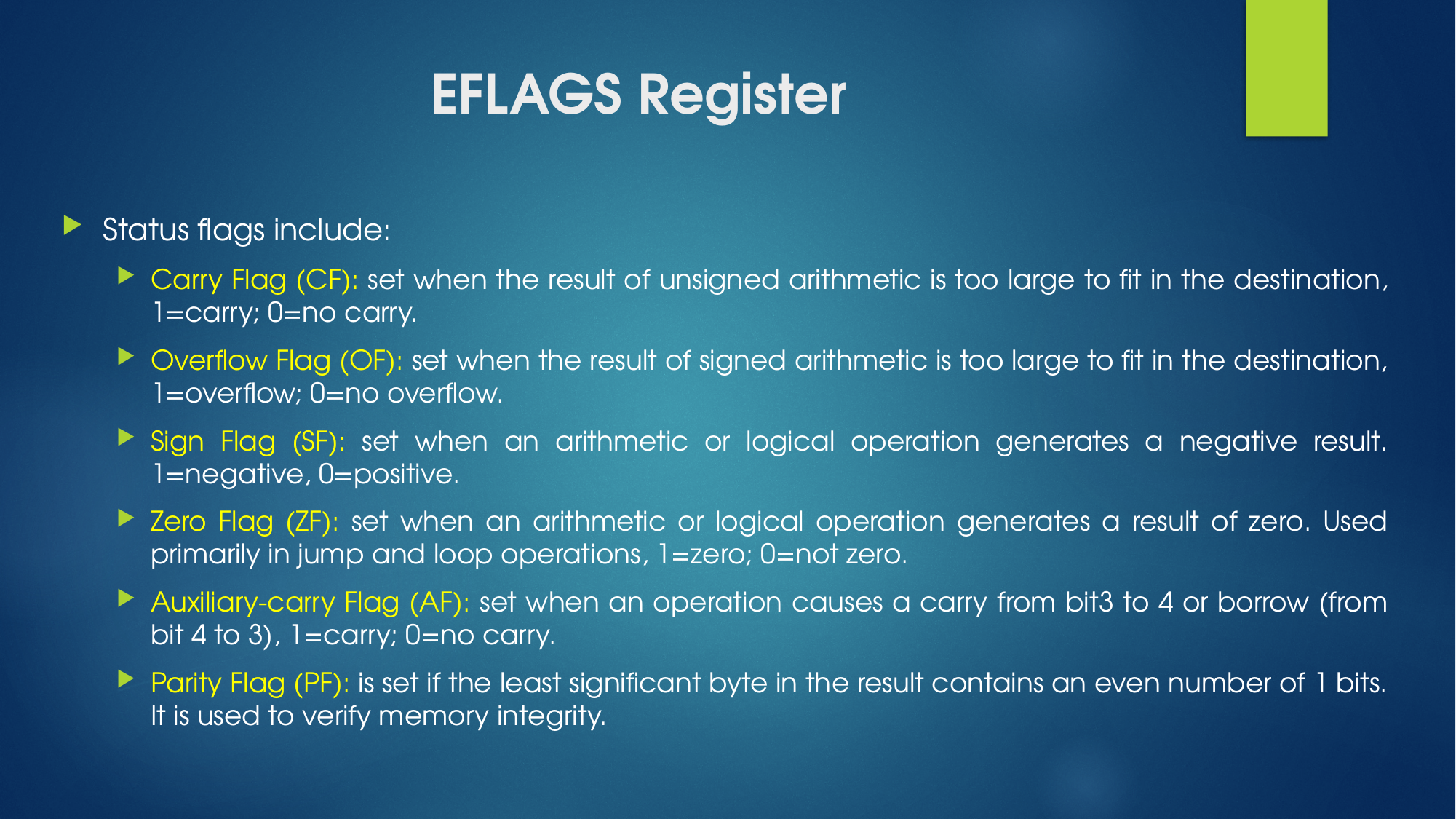

# EFLAGS Register
Status flags include:
Carry Flag (CF): set when the result of unsigned arithmetic is too large to fit in the destination, 1=carry; 0=no carry.
Overflow Flag (OF): set when the result of signed arithmetic is too large to fit in the destination, 1=overflow; 0=no overflow.
Sign Flag (SF): set when an arithmetic or logical operation generates a negative result. 1=negative, 0=positive.
Zero Flag (ZF): set when an arithmetic or logical operation generates a result of zero. Used primarily in jump and loop operations, 1=zero; 0=not zero.
Auxiliary-carry Flag (AF): set when an operation causes a carry from bit3 to 4 or borrow (from bit 4 to 3), 1=carry; 0=no carry.
Parity Flag (PF): is set if the least significant byte in the result contains an even number of 1 bits. It is used to verify memory integrity.